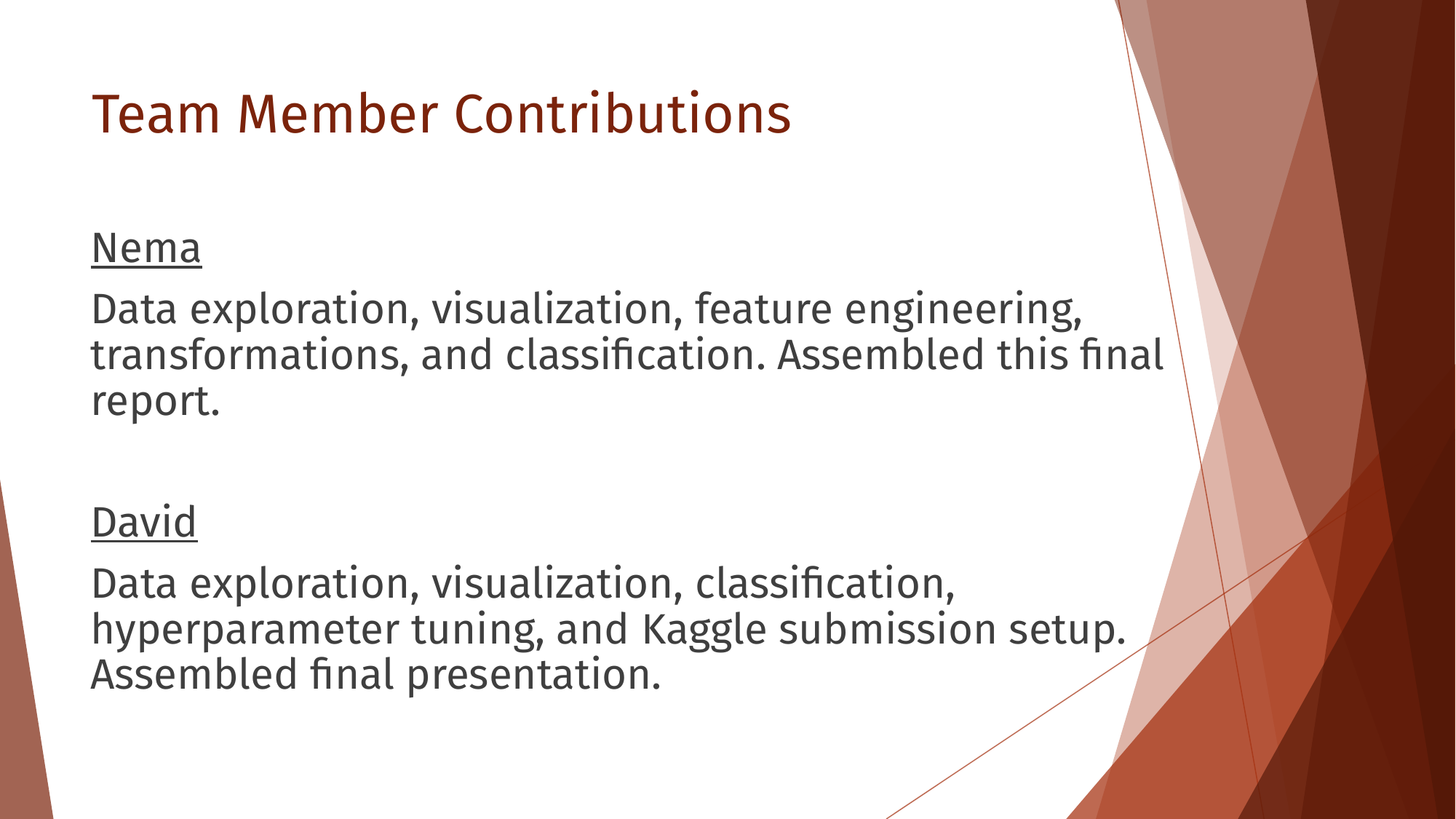

# Team Member Contributions

Nema
Data exploration, visualization, feature engineering, transformations, and classification. Assembled this final report.

David
Data exploration, visualization, classification, hyperparameter tuning, and Kaggle submission setup. Assembled final presentation.